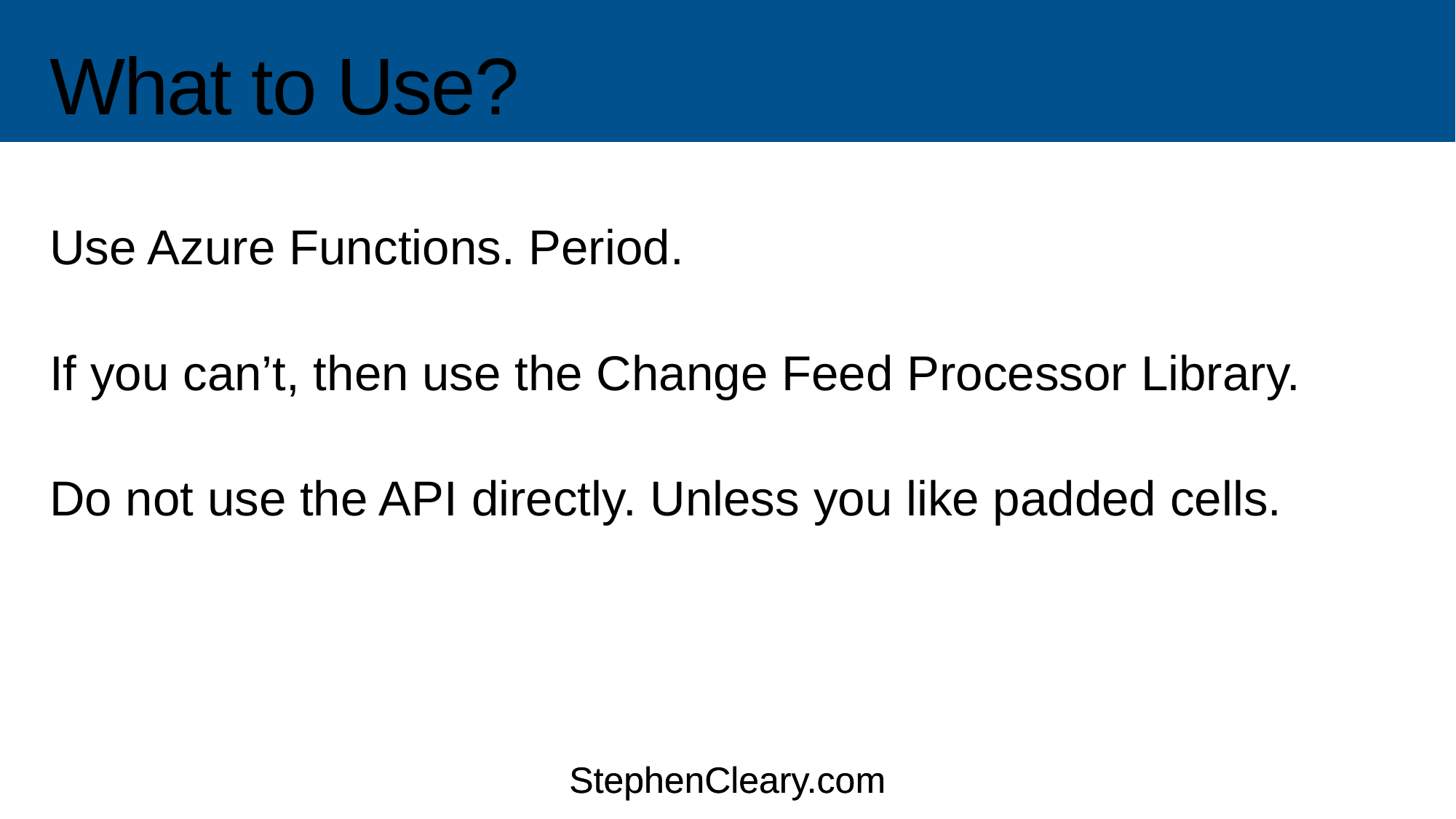

# What to Use?

Use Azure Functions. Period.

If you can’t, then use the Change Feed Processor Library.

Do not use the API directly. Unless you like padded cells.